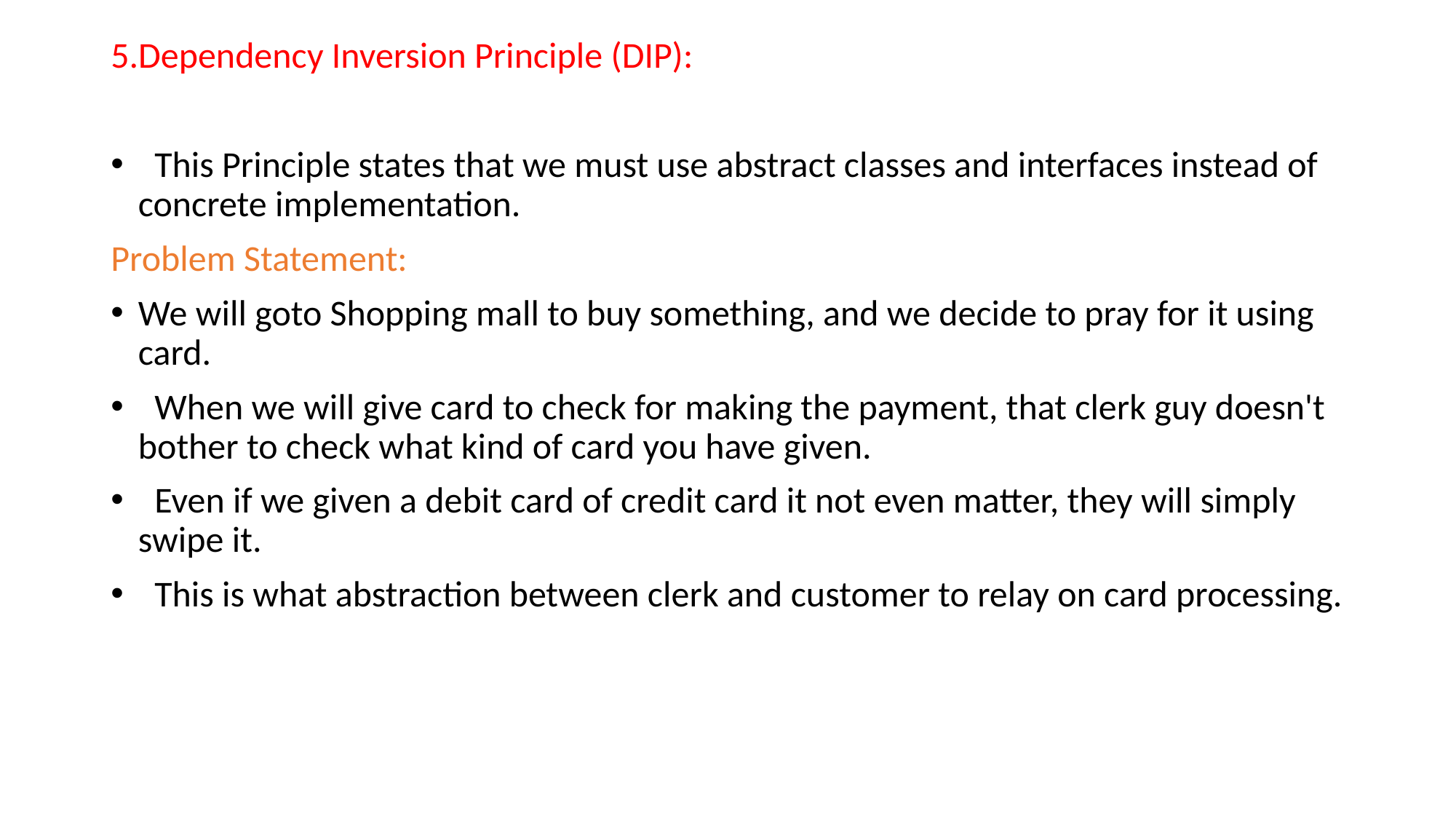

5.Dependency Inversion Principle (DIP):

  This Principle states that we must use abstract classes and interfaces instead of concrete implementation.
Problem Statement:
We will goto Shopping mall to buy something, and we decide to pray for it using card.
  When we will give card to check for making the payment, that clerk guy doesn't bother to check what kind of card you have given.
  Even if we given a debit card of credit card it not even matter, they will simply swipe it.
  This is what abstraction between clerk and customer to relay on card processing.